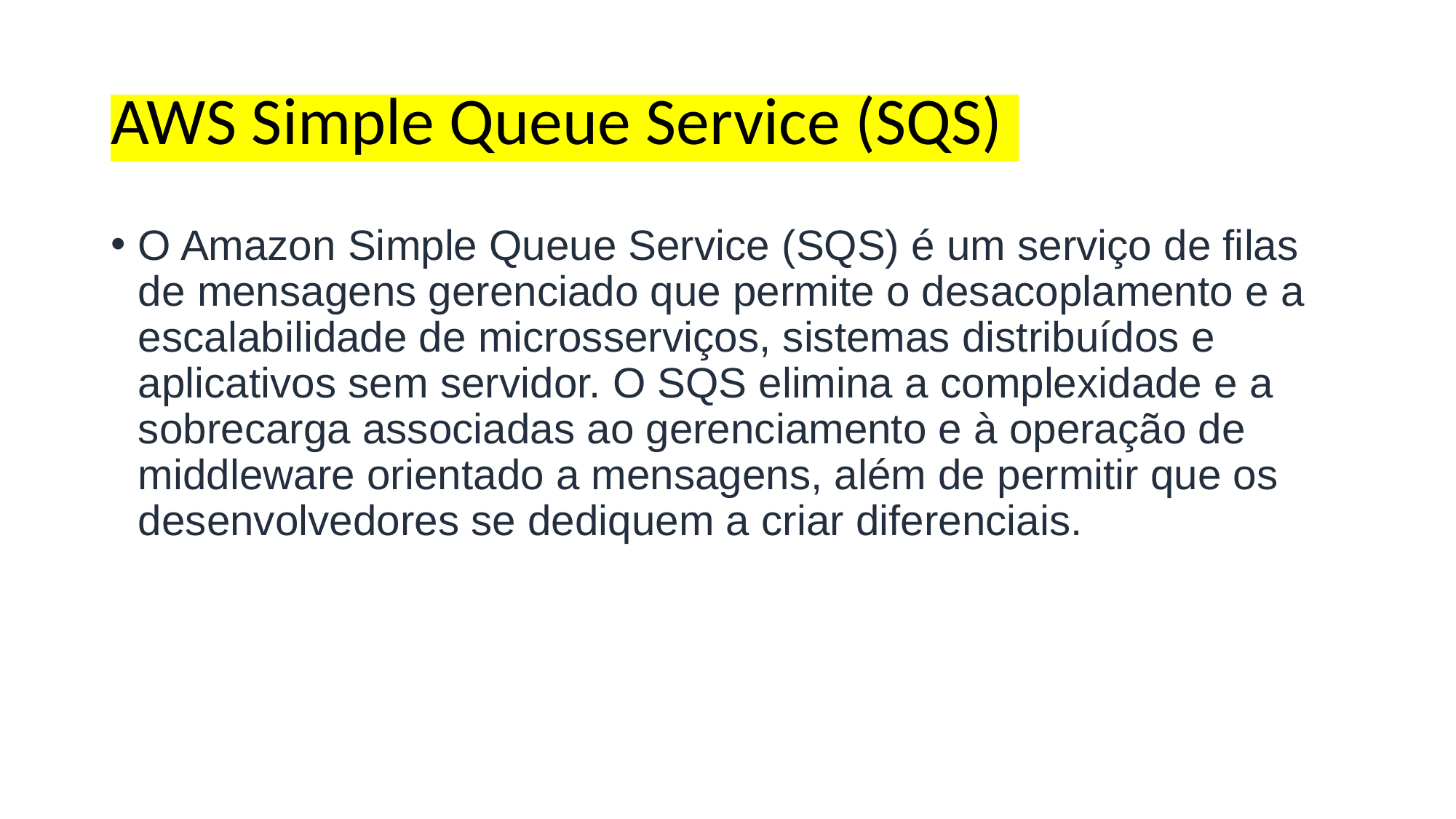

# AWS Simple Queue Service (SQS)
O Amazon Simple Queue Service (SQS) é um serviço de filas de mensagens gerenciado que permite o desacoplamento e a escalabilidade de microsserviços, sistemas distribuídos e aplicativos sem servidor. O SQS elimina a complexidade e a sobrecarga associadas ao gerenciamento e à operação de middleware orientado a mensagens, além de permitir que os desenvolvedores se dediquem a criar diferenciais.